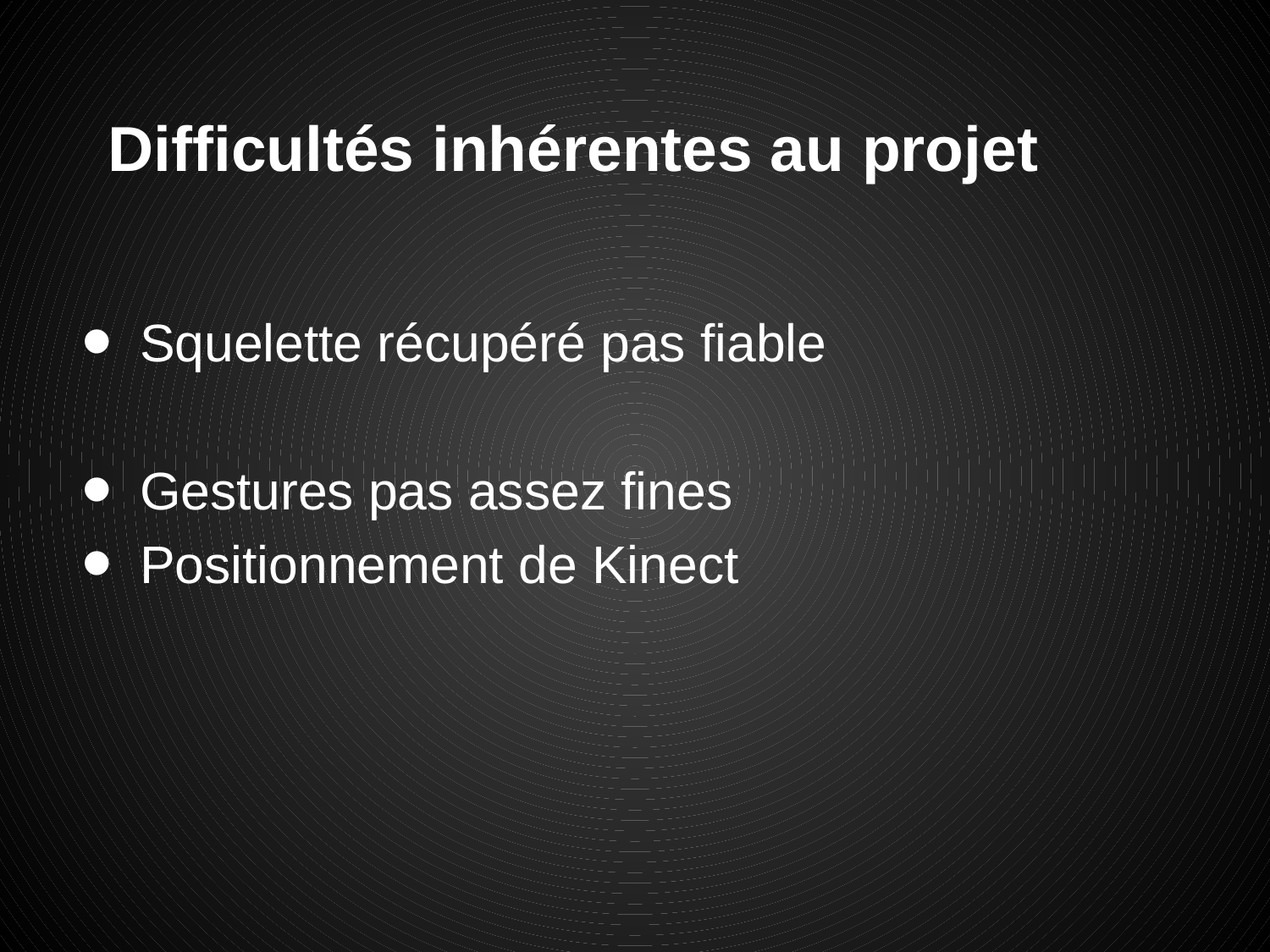

# Difficultés inhérentes au projet

Squelette récupéré pas fiable

Gestures pas assez fines
Positionnement de Kinect